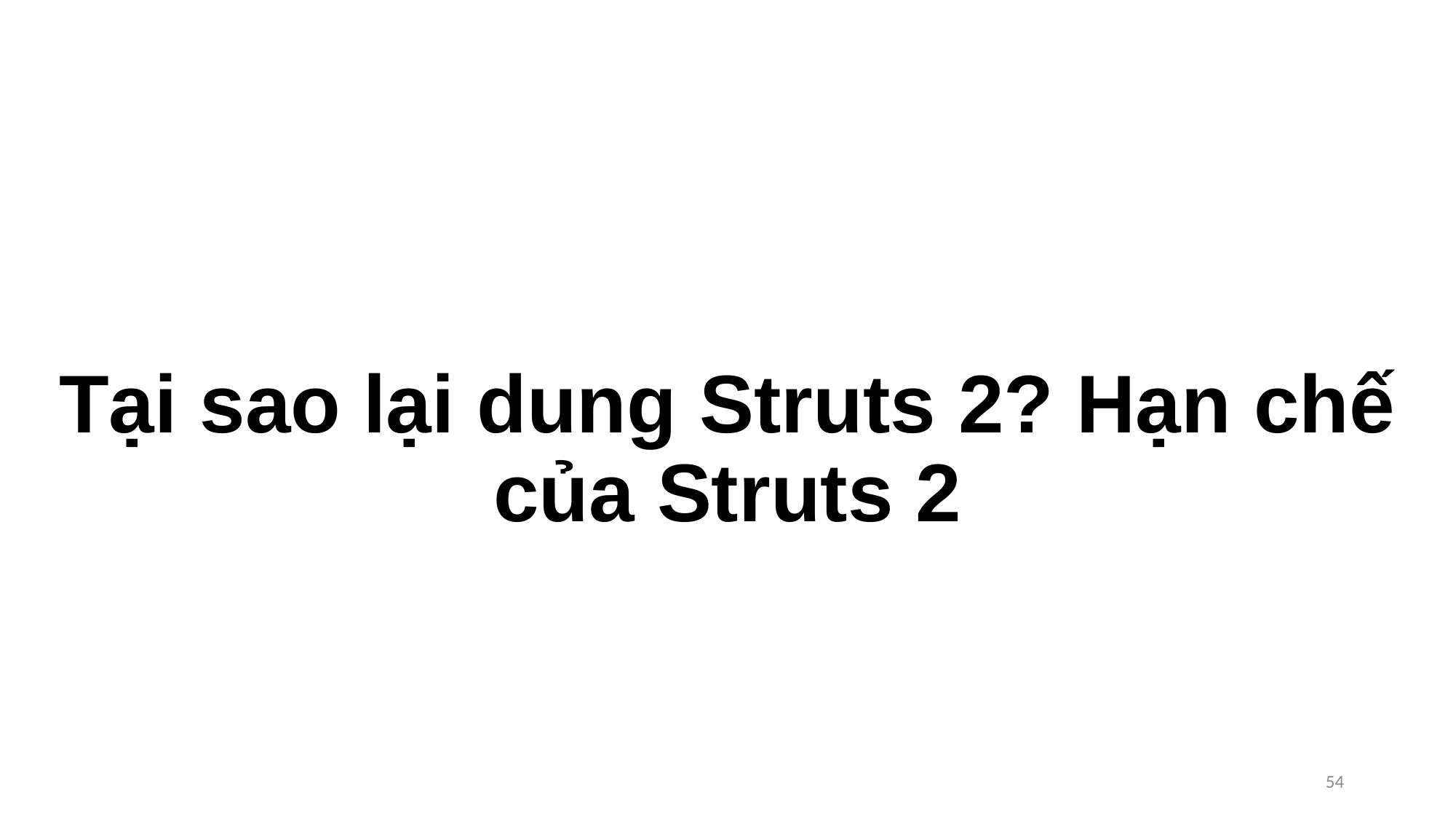

# Tại sao lại dung Struts 2? Hạn chế của Struts 2

54